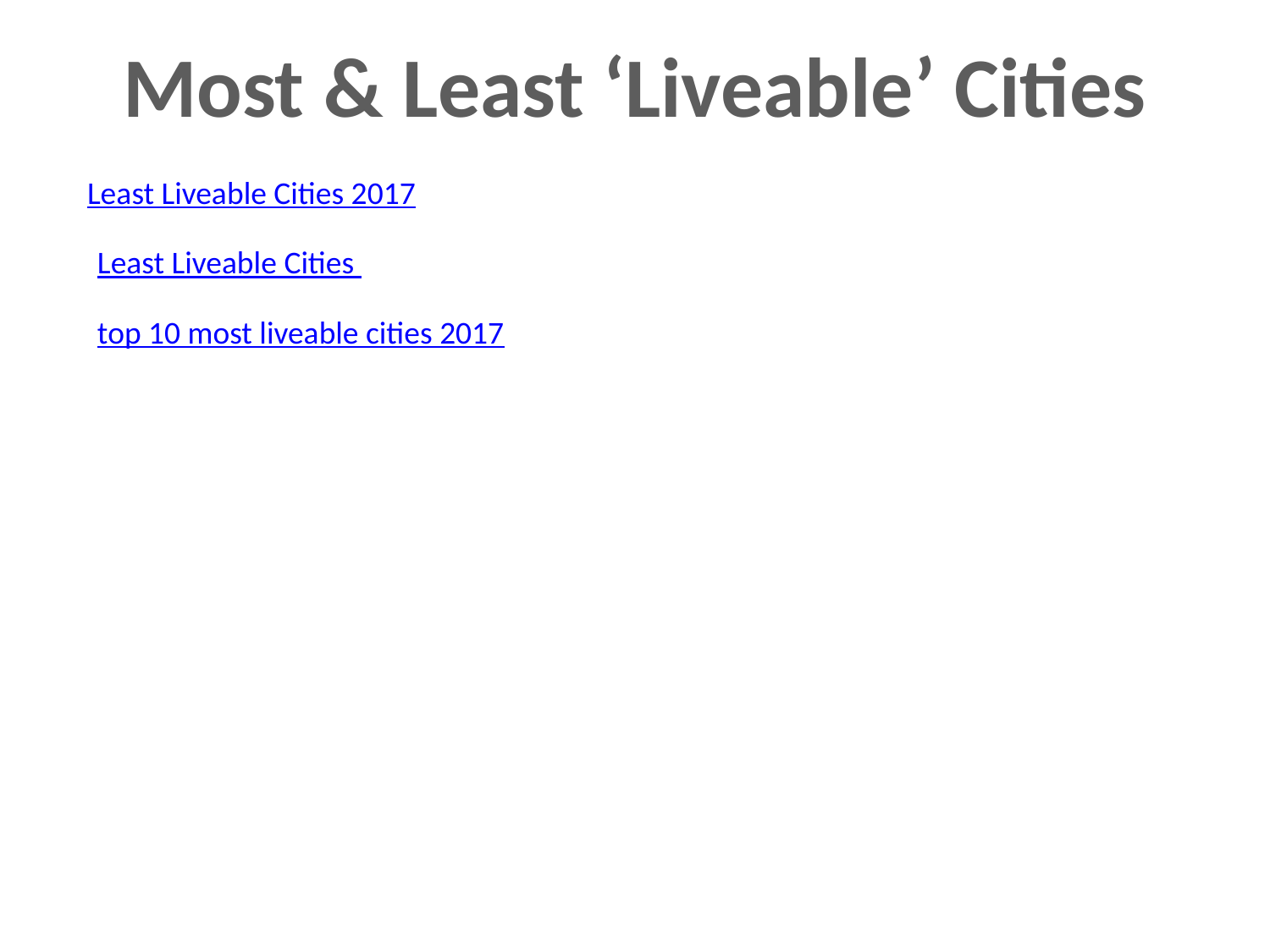

Most & Least ‘Liveable’ Cities
Least Liveable Cities 2017
Least Liveable Cities
top 10 most liveable cities 2017